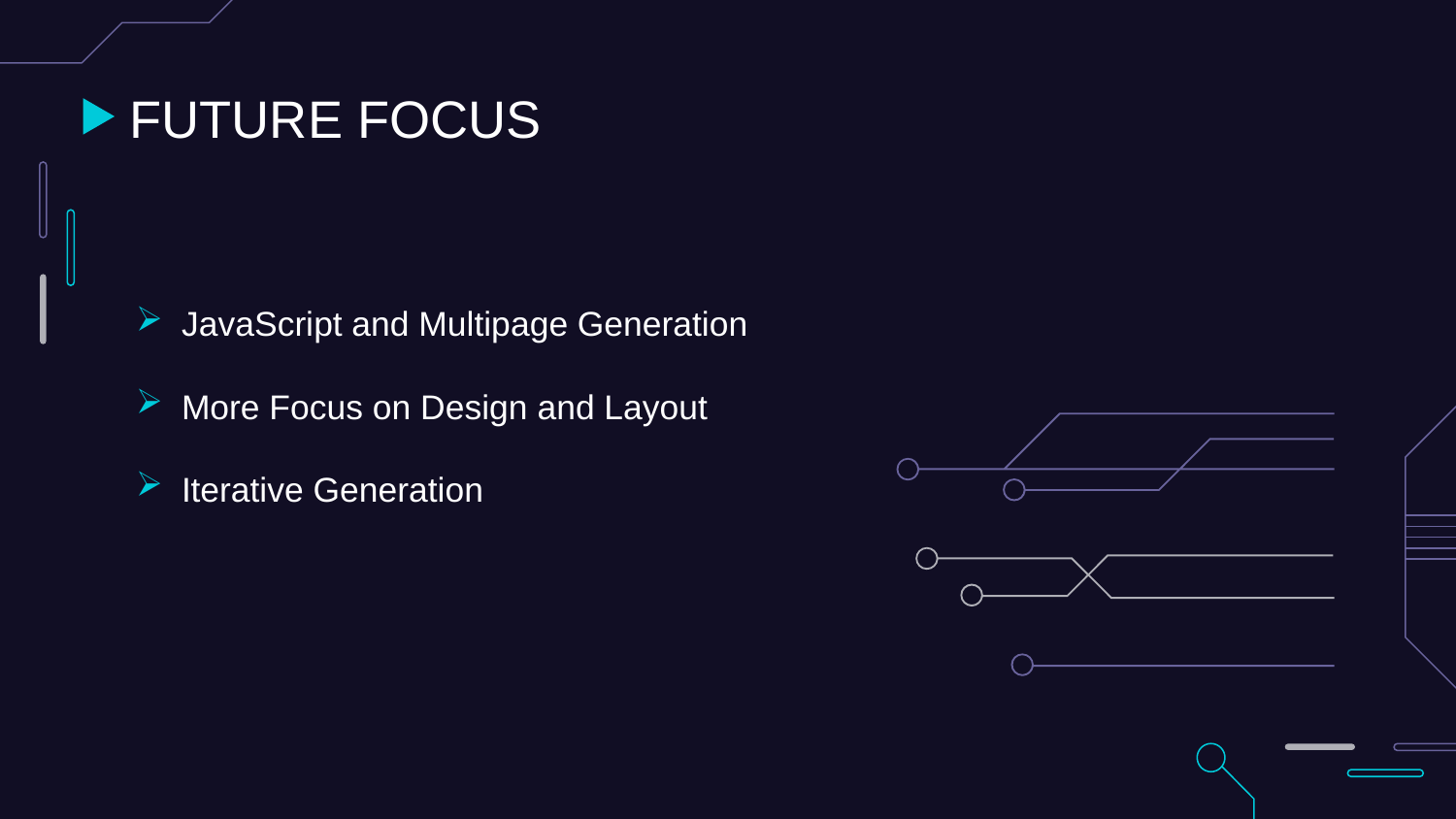

# FUTURE FOCUS
JavaScript and Multipage Generation

More Focus on Design and Layout

Iterative Generation